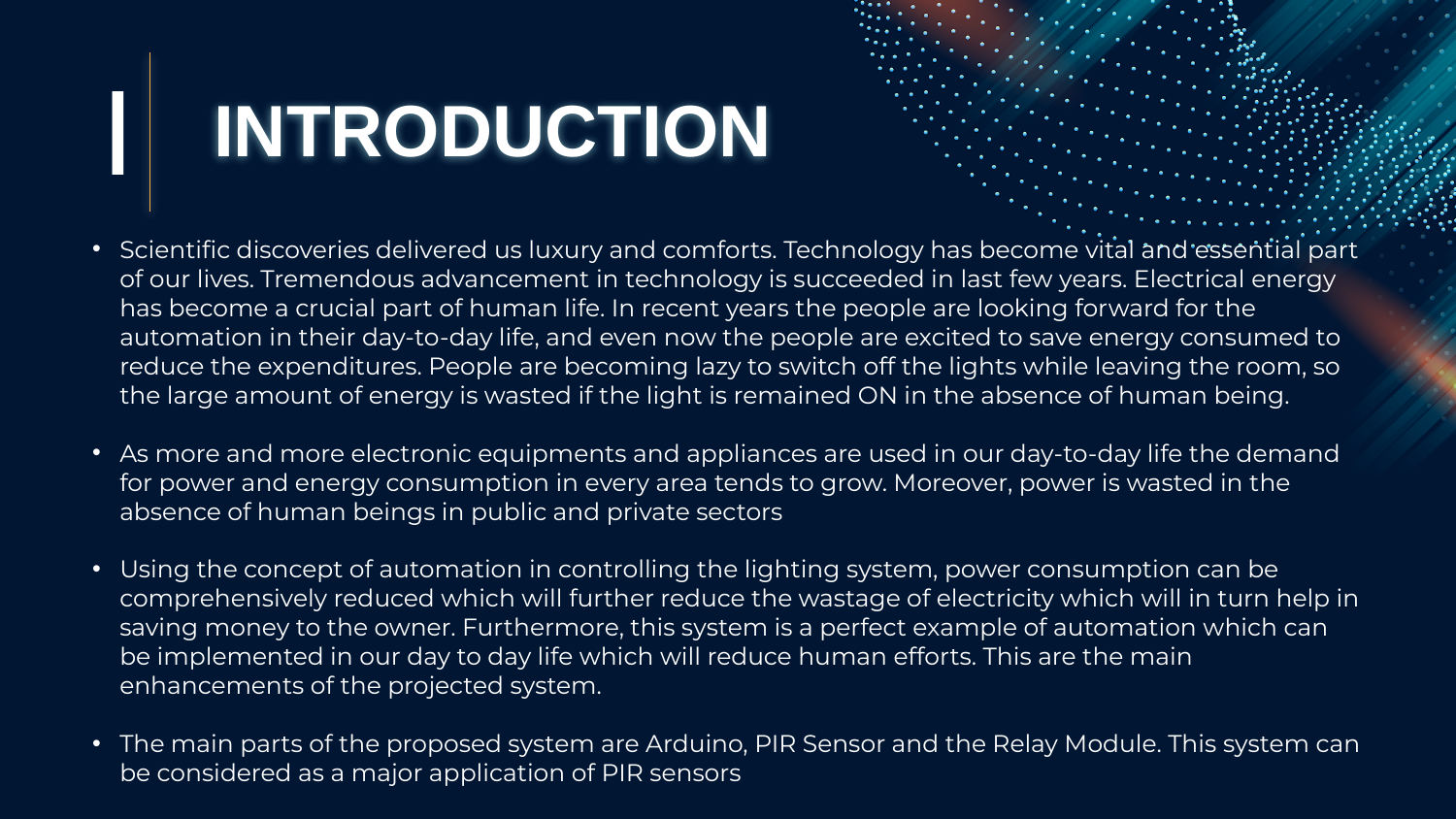

I
INTRODUCTION
Scientific discoveries delivered us luxury and comforts. Technology has become vital and essential part of our lives. Tremendous advancement in technology is succeeded in last few years. Electrical energy has become a crucial part of human life. In recent years the people are looking forward for the automation in their day-to-day life, and even now the people are excited to save energy consumed to reduce the expenditures. People are becoming lazy to switch off the lights while leaving the room, so the large amount of energy is wasted if the light is remained ON in the absence of human being.

As more and more electronic equipments and appliances are used in our day-to-day life the demand for power and energy consumption in every area tends to grow. Moreover, power is wasted in the absence of human beings in public and private sectors

Using the concept of automation in controlling the lighting system, power consumption can be comprehensively reduced which will further reduce the wastage of electricity which will in turn help in saving money to the owner. Furthermore, this system is a perfect example of automation which can be implemented in our day to day life which will reduce human efforts. This are the main enhancements of the projected system.

The main parts of the proposed system are Arduino, PIR Sensor and the Relay Module. This system can be considered as a major application of PIR sensors